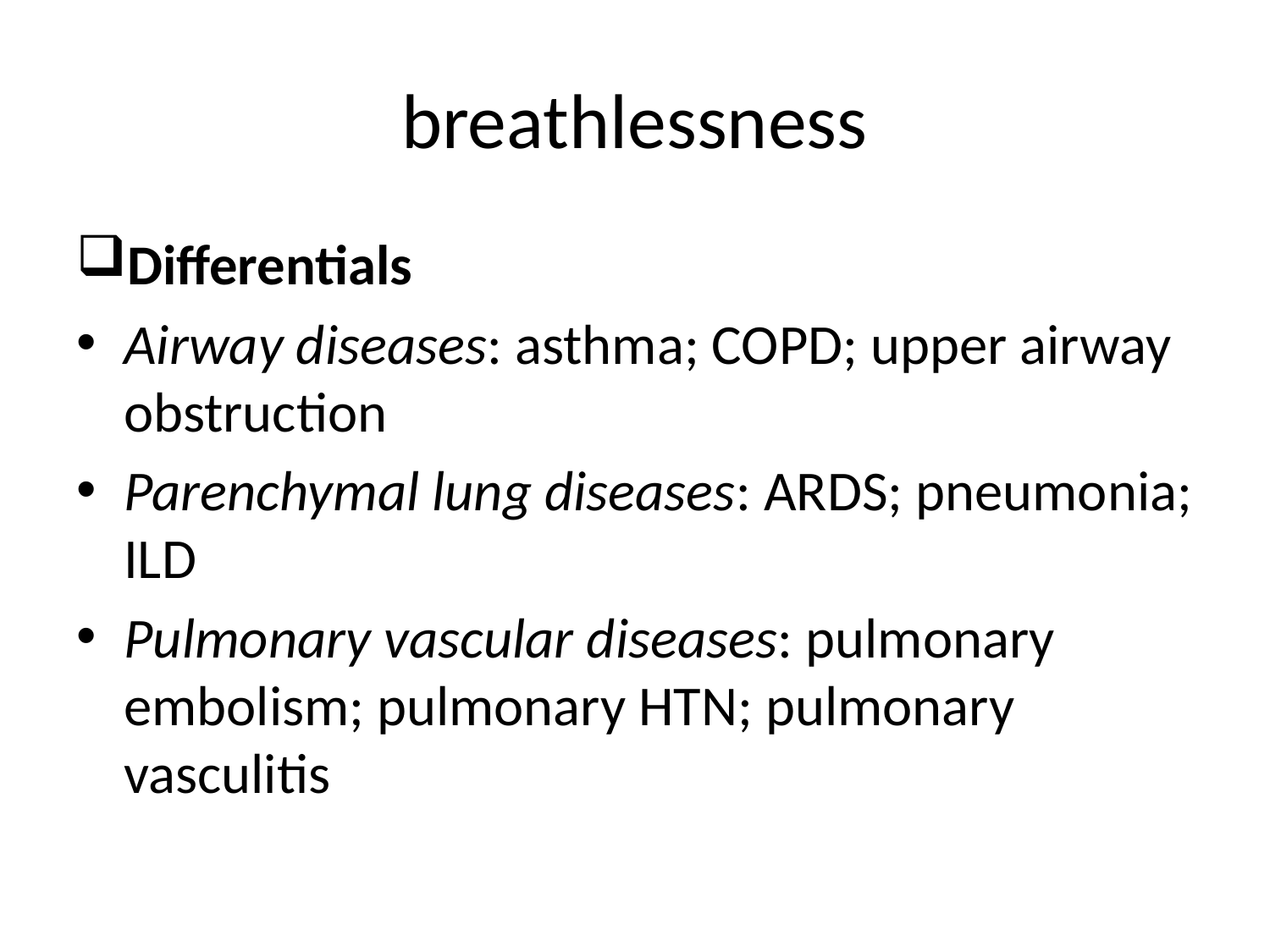

# breathlessness
Differentials
Airway diseases: asthma; COPD; upper airway obstruction
Parenchymal lung diseases: ARDS; pneumonia; ILD
Pulmonary vascular diseases: pulmonary embolism; pulmonary HTN; pulmonary vasculitis